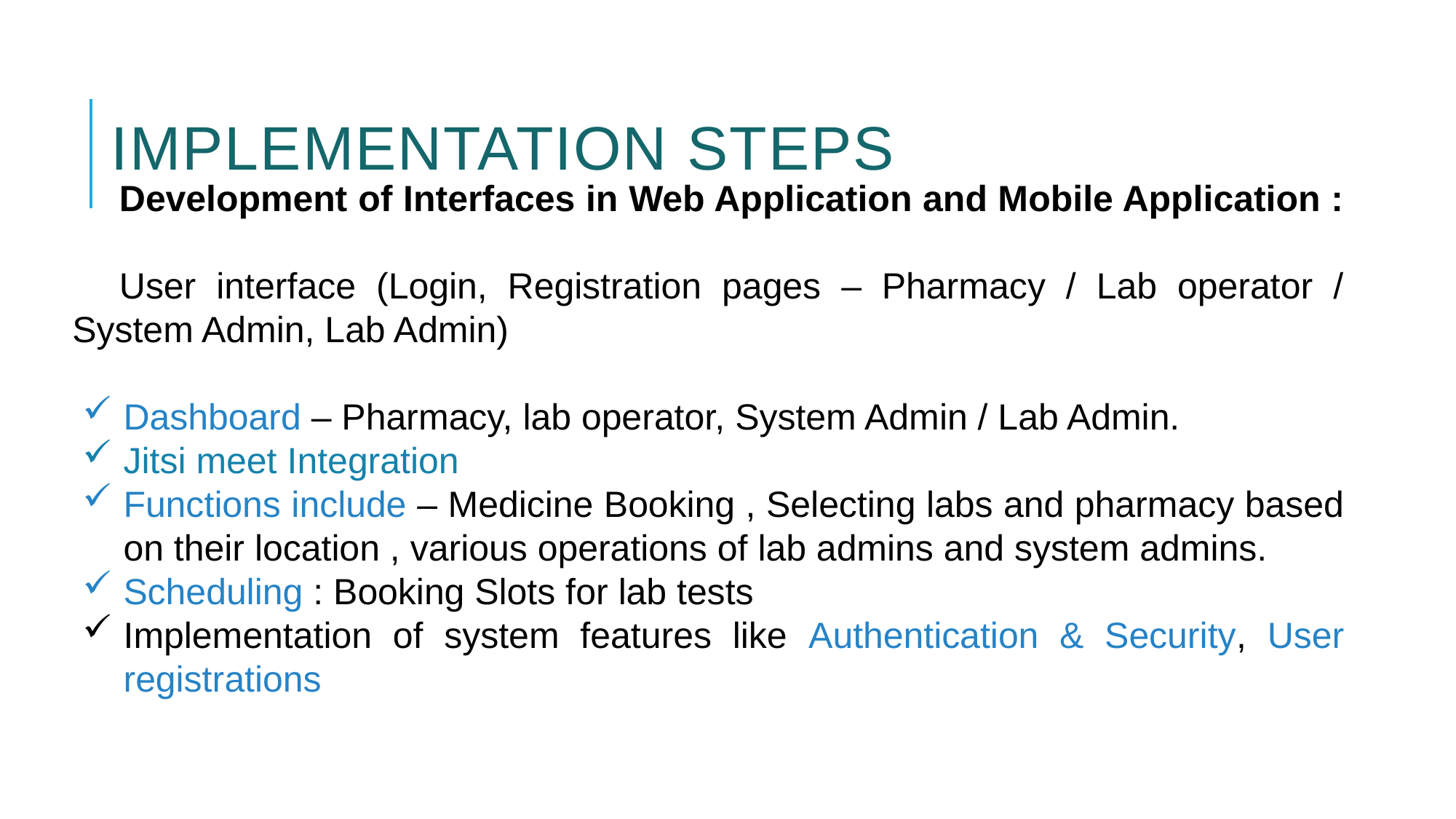

# IMPLEMENTATION STEPS

Development of Interfaces in Web Application and Mobile Application :

User interface (Login, Registration pages – Pharmacy / Lab operator / System Admin, Lab Admin)

Dashboard – Pharmacy, lab operator, System Admin / Lab Admin.
Jitsi meet Integration
Functions include – Medicine Booking , Selecting labs and pharmacy based on their location , various operations of lab admins and system admins.
Scheduling : Booking Slots for lab tests
Implementation of system features like Authentication & Security, User registrations